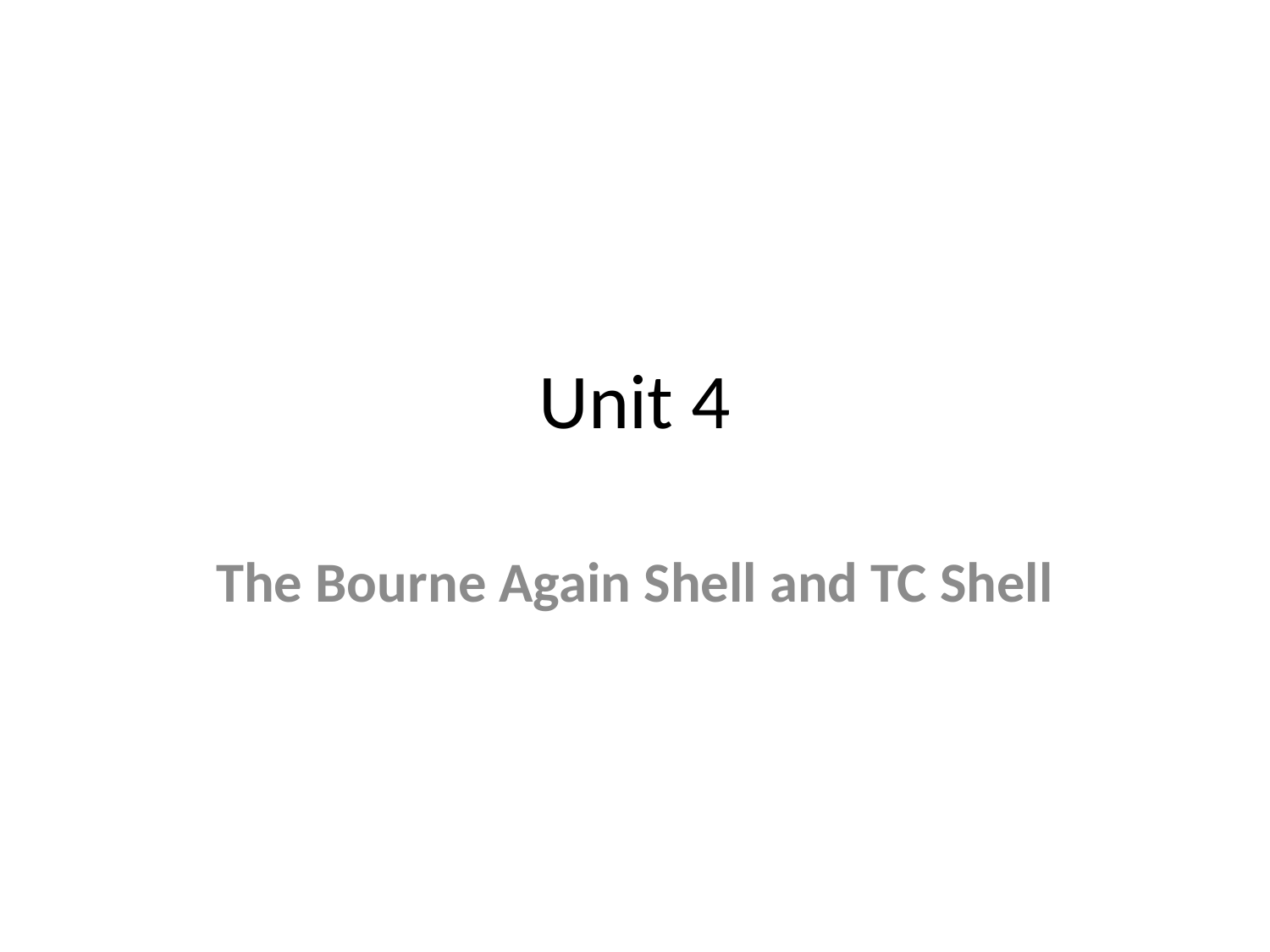

# Unit 4
The Bourne Again Shell and TC Shell